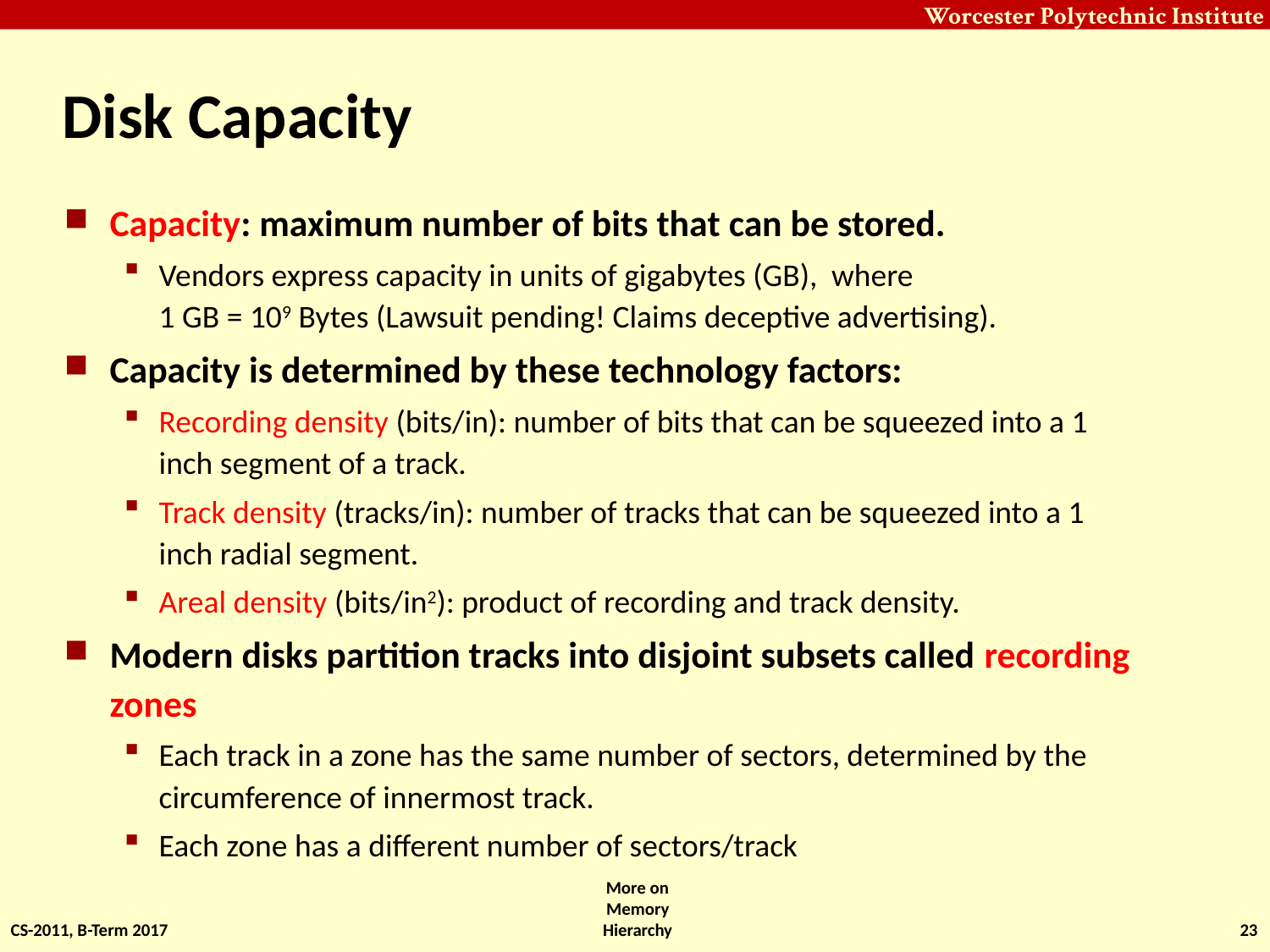

# Disk Capacity
Capacity: maximum number of bits that can be stored.
Vendors express capacity in units of gigabytes (GB),  where
1 GB = 109 Bytes (Lawsuit pending! Claims deceptive advertising).
Capacity is determined by these technology factors:
Recording density (bits/in): number of bits that can be squeezed into a 1 inch segment of a track.
Track density (tracks/in): number of tracks that can be squeezed into a 1 inch radial segment.
Areal density (bits/in2): product of recording and track density.
Modern disks partition tracks into disjoint subsets called recording zones
Each track in a zone has the same number of sectors, determined by the circumference of innermost track.
Each zone has a different number of sectors/track
CS-2011, B-Term 2017
More on Memory Hierarchy
23